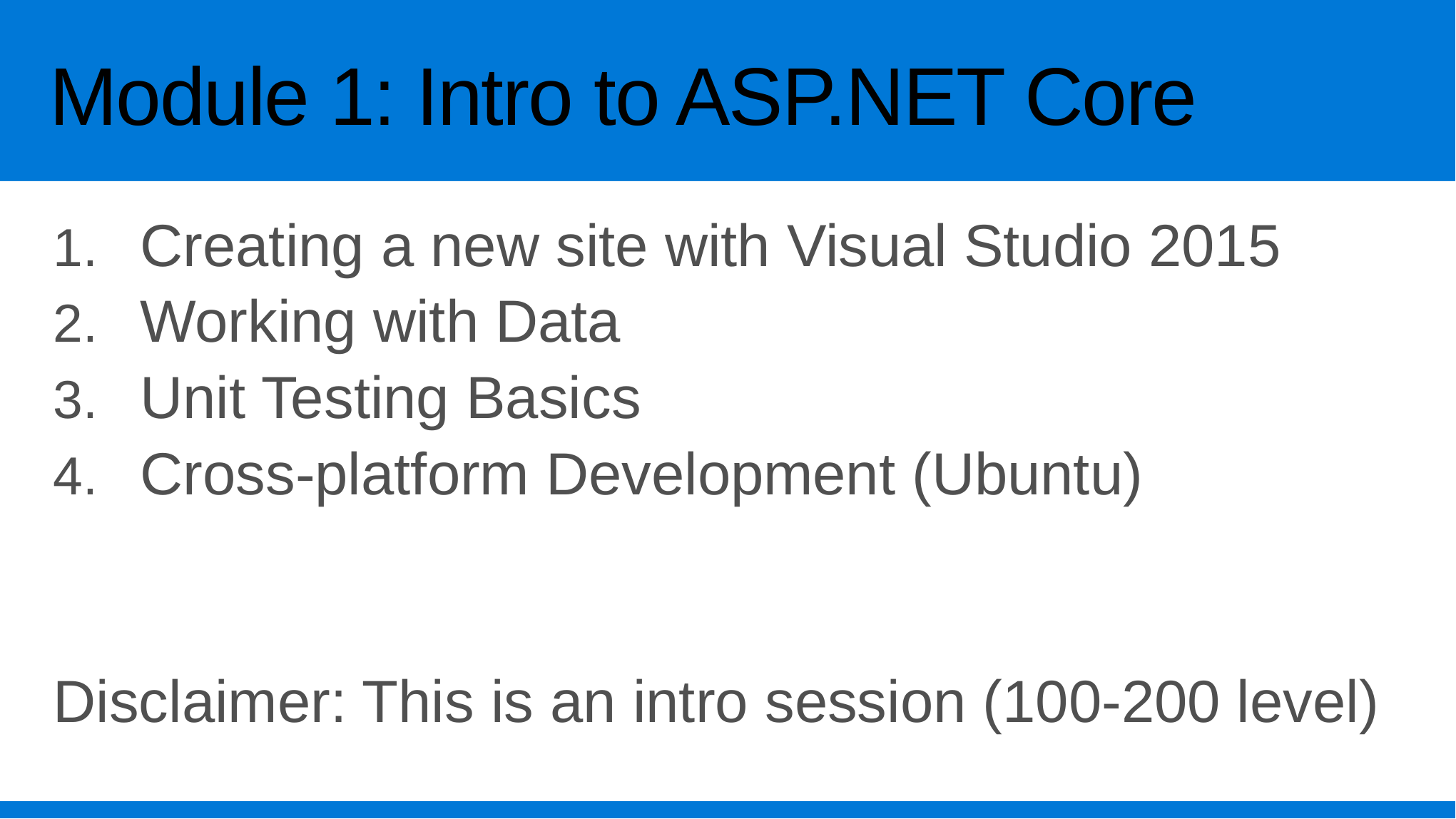

# Module 1: Intro to ASP.NET Core

Creating a new site with Visual Studio 2015
Working with Data
Unit Testing Basics
Cross-platform Development (Ubuntu)

Disclaimer: This is an intro session (100-200 level)